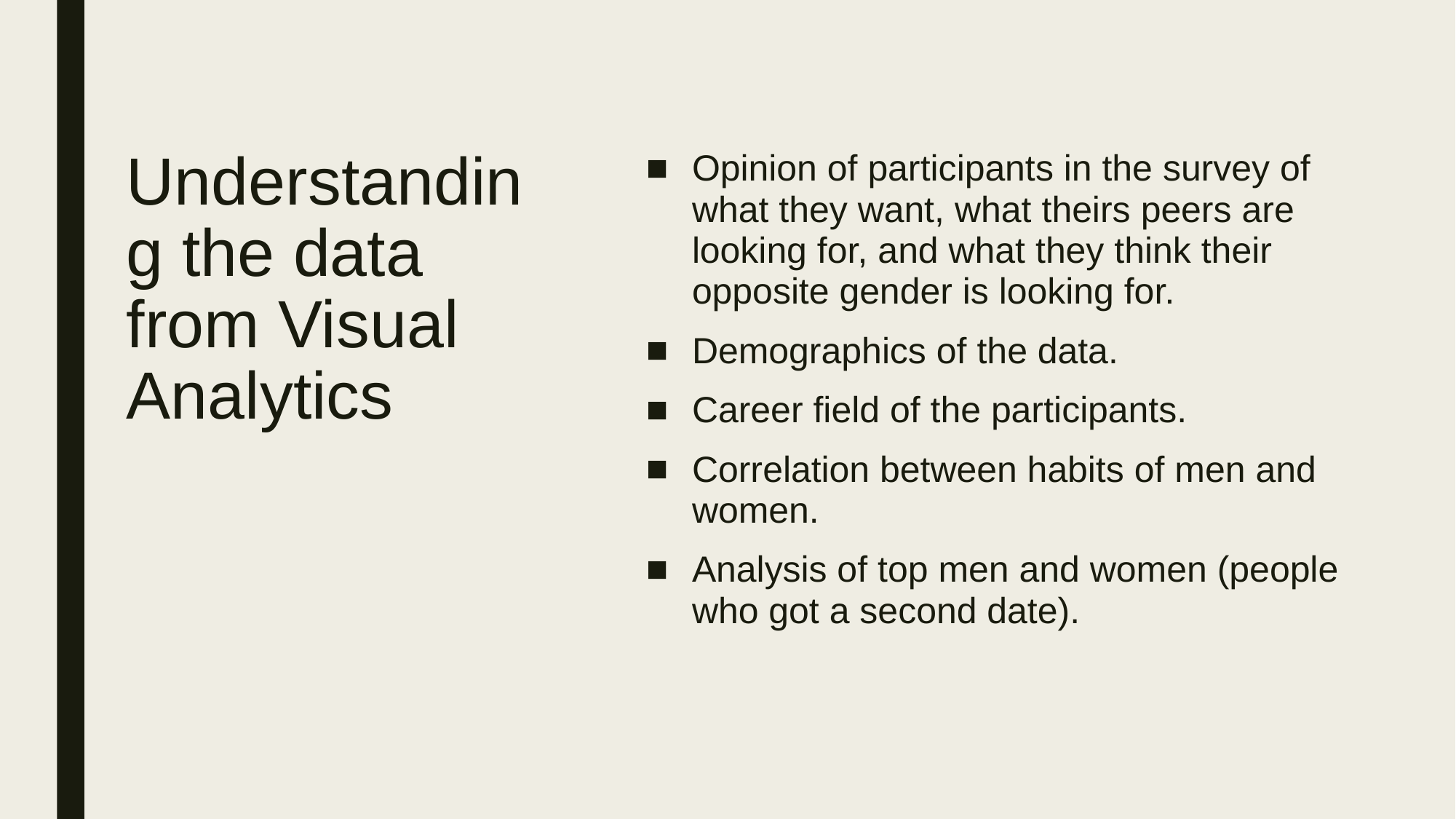

# Understanding the data from Visual Analytics
Opinion of participants in the survey of what they want, what theirs peers are looking for, and what they think their opposite gender is looking for.
Demographics of the data.
Career field of the participants.
Correlation between habits of men and women.
Analysis of top men and women (people who got a second date).